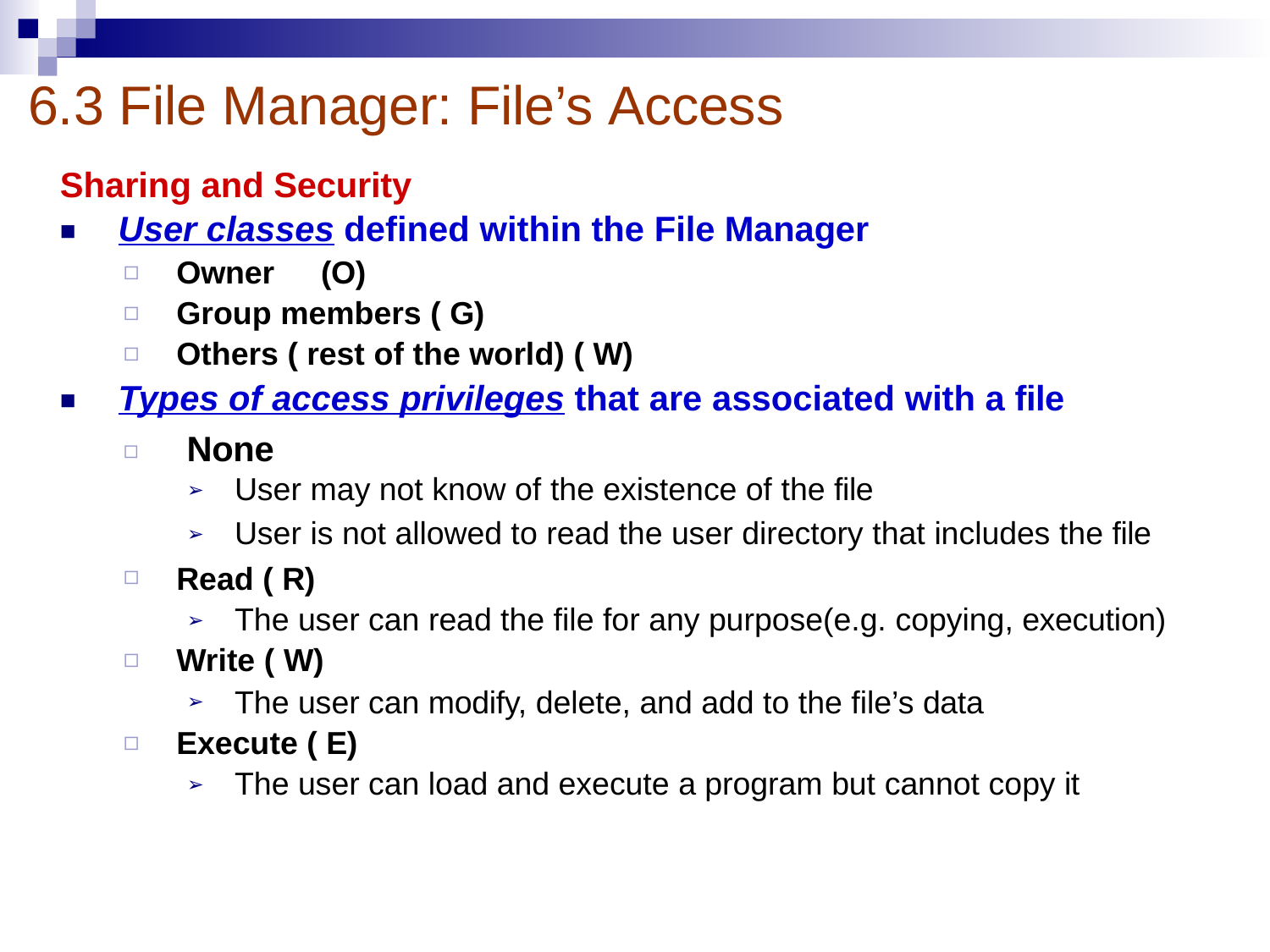

# 6.3 File Manager: File’s Access
Sharing and Security
User classes defined within the File Manager
■
◻
◻
◻
Owner	(O)
Group members ( G)
Others ( rest of the world) ( W)
Types of access privileges that are associated with a file
◻	None
■
User may not know of the existence of the file
User is not allowed to read the user directory that includes the file
➢
➢
Read ( R)
◻
The user can read the file for any purpose(e.g. copying, execution)
➢
Write ( W)
◻
The user can modify, delete, and add to the file’s data
➢
Execute ( E)
◻
The user can load and execute a program but cannot copy it
➢